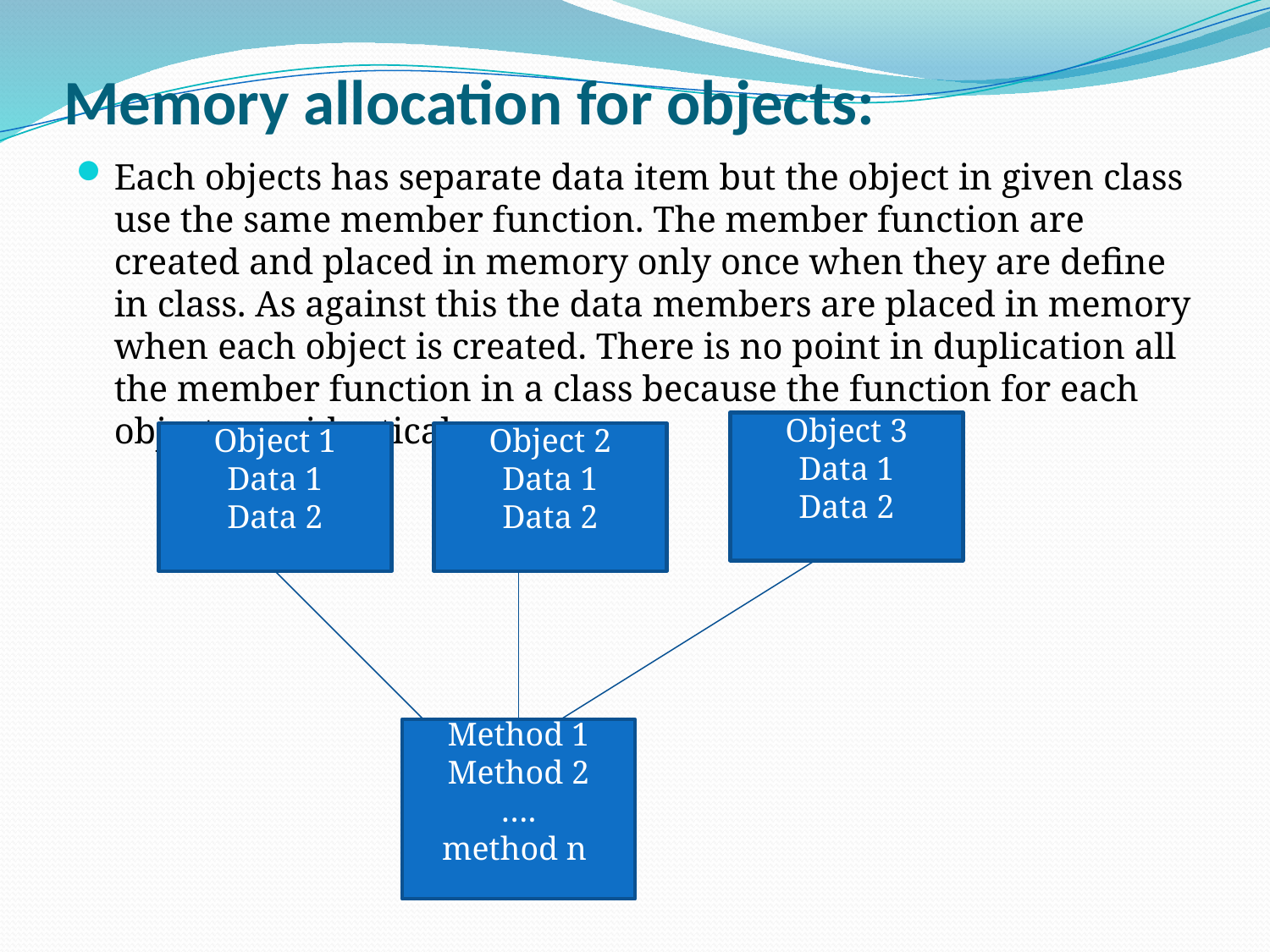

# Memory allocation for objects:
Each objects has separate data item but the object in given class use the same member function. The member function are created and placed in memory only once when they are define in class. As against this the data members are placed in memory when each object is created. There is no point in duplication all the member function in a class because the function for each objects are identical.

Object 3
Data 1
Data 2

Object 1
Data 1
Data 2

Object 2
Data 1
Data 2

Method 1
Method 2
….
method n